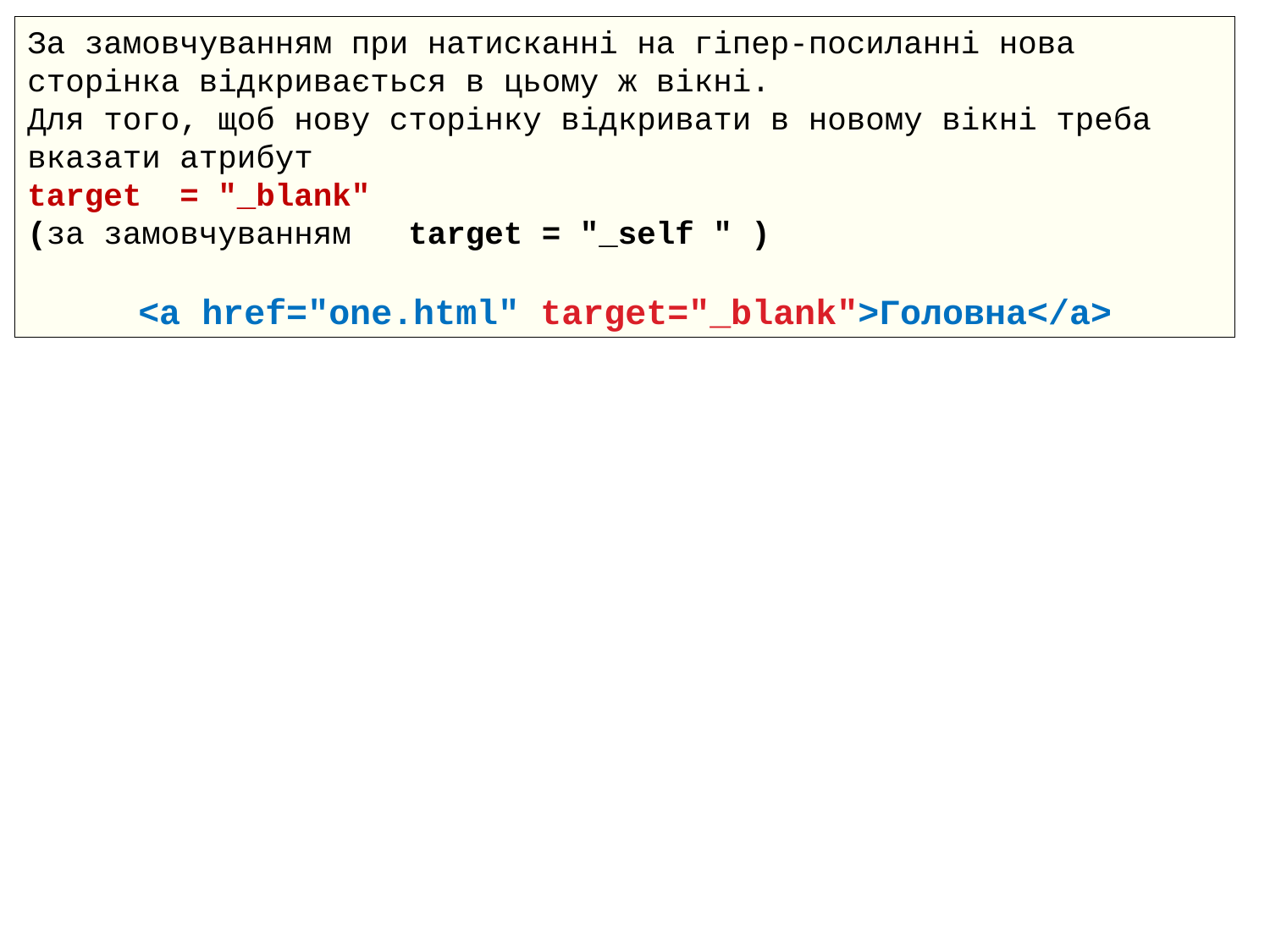

За замовчуванням при натисканні на гіпер-посиланні нова сторінка відкривається в цьому ж вікні.
Для того, щоб нову сторінку відкривати в новому вікні треба вказати атрибут
target  = "_blank"
(за замовчуванням   target = "_self " )

<a href="one.html" target="_blank">Головна</a>